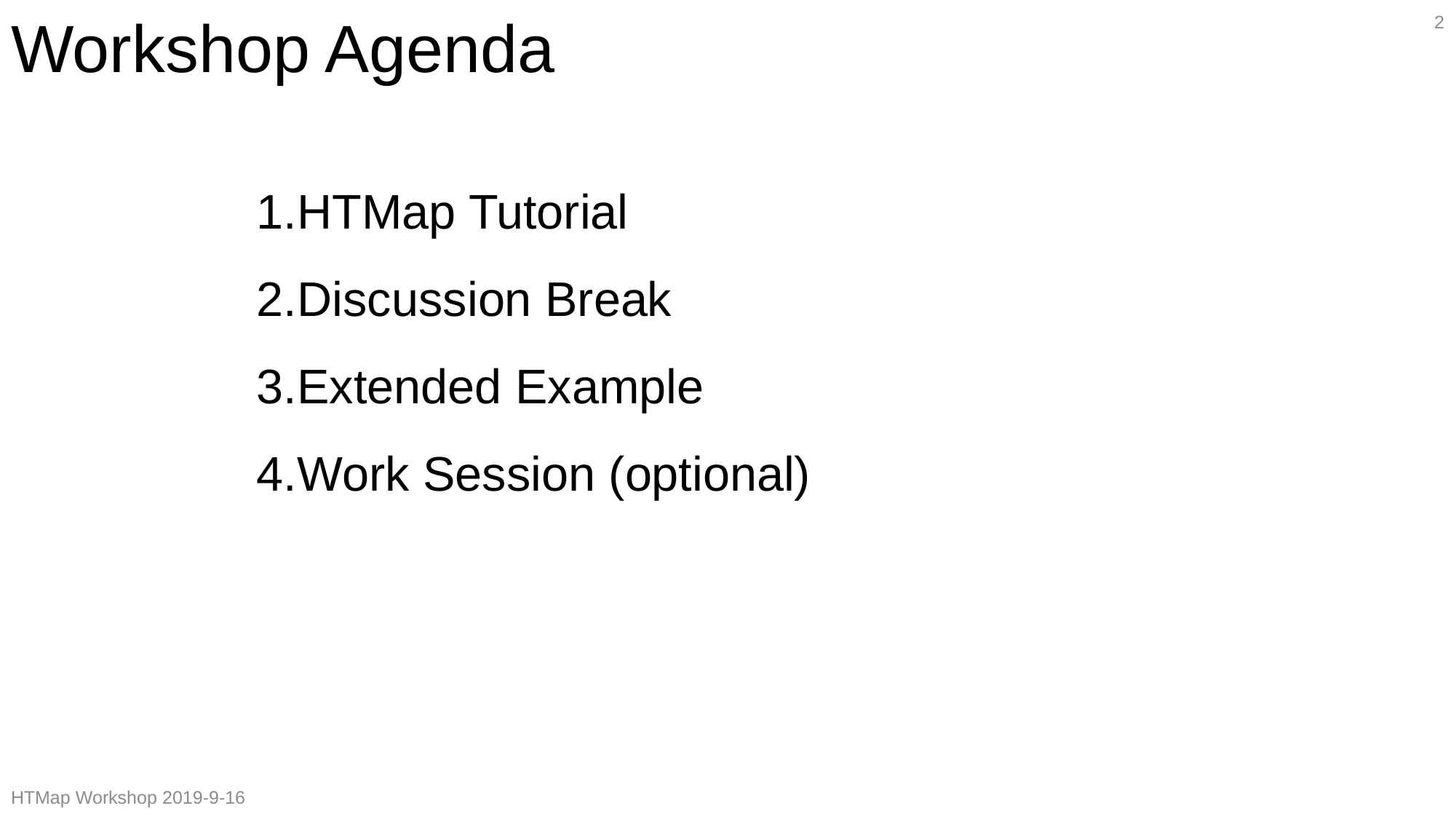

# Workshop Agenda
2
HTMap Tutorial
Discussion Break
Extended Example
Work Session (optional)
HTMap Workshop 2019-9-16